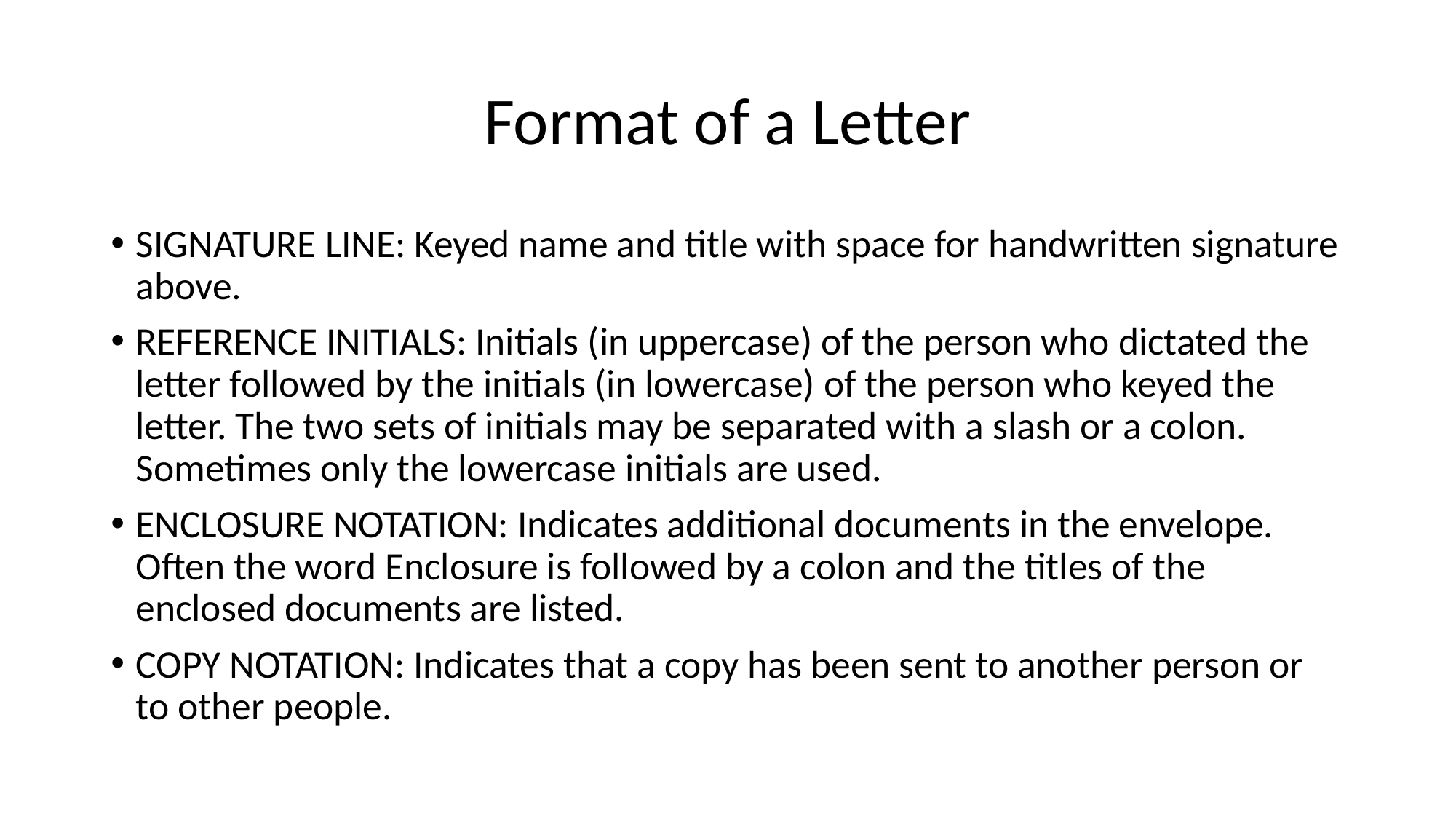

# Format of a Letter
SIGNATURE LINE: Keyed name and title with space for handwritten signature above.
REFERENCE INITIALS: Initials (in uppercase) of the person who dictated the letter followed by the initials (in lowercase) of the person who keyed the letter. The two sets of initials may be separated with a slash or a colon. Sometimes only the lowercase initials are used.
ENCLOSURE NOTATION: Indicates additional documents in the envelope. Often the word Enclosure is followed by a colon and the titles of the enclosed documents are listed.
COPY NOTATION: Indicates that a copy has been sent to another person or to other people.